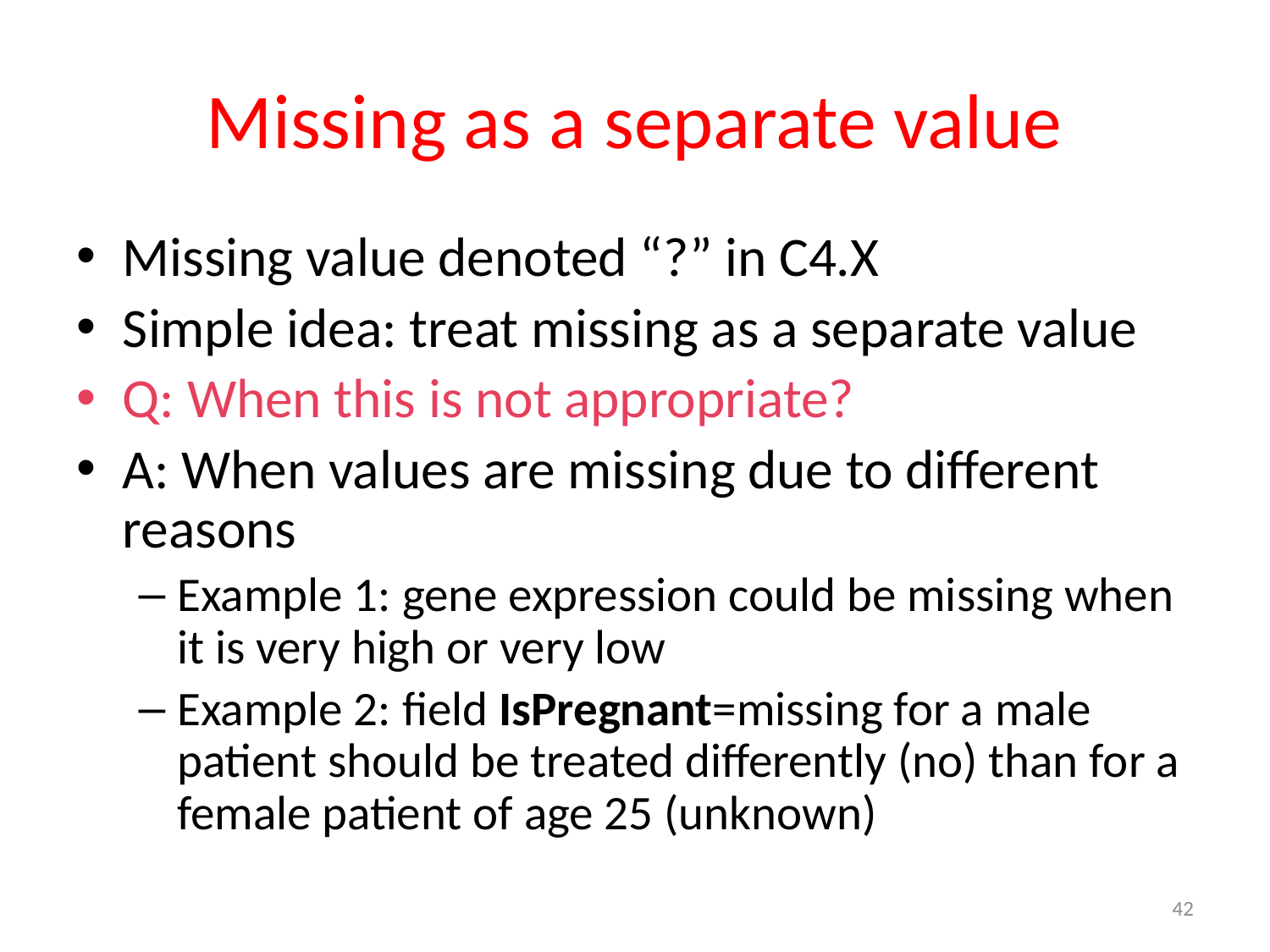

# Missing as a separate value
Missing value denoted “?” in C4.X
Simple idea: treat missing as a separate value
Q: When this is not appropriate?
A: When values are missing due to different reasons
Example 1: gene expression could be missing when it is very high or very low
Example 2: field IsPregnant=missing for a male patient should be treated differently (no) than for a female patient of age 25 (unknown)
42